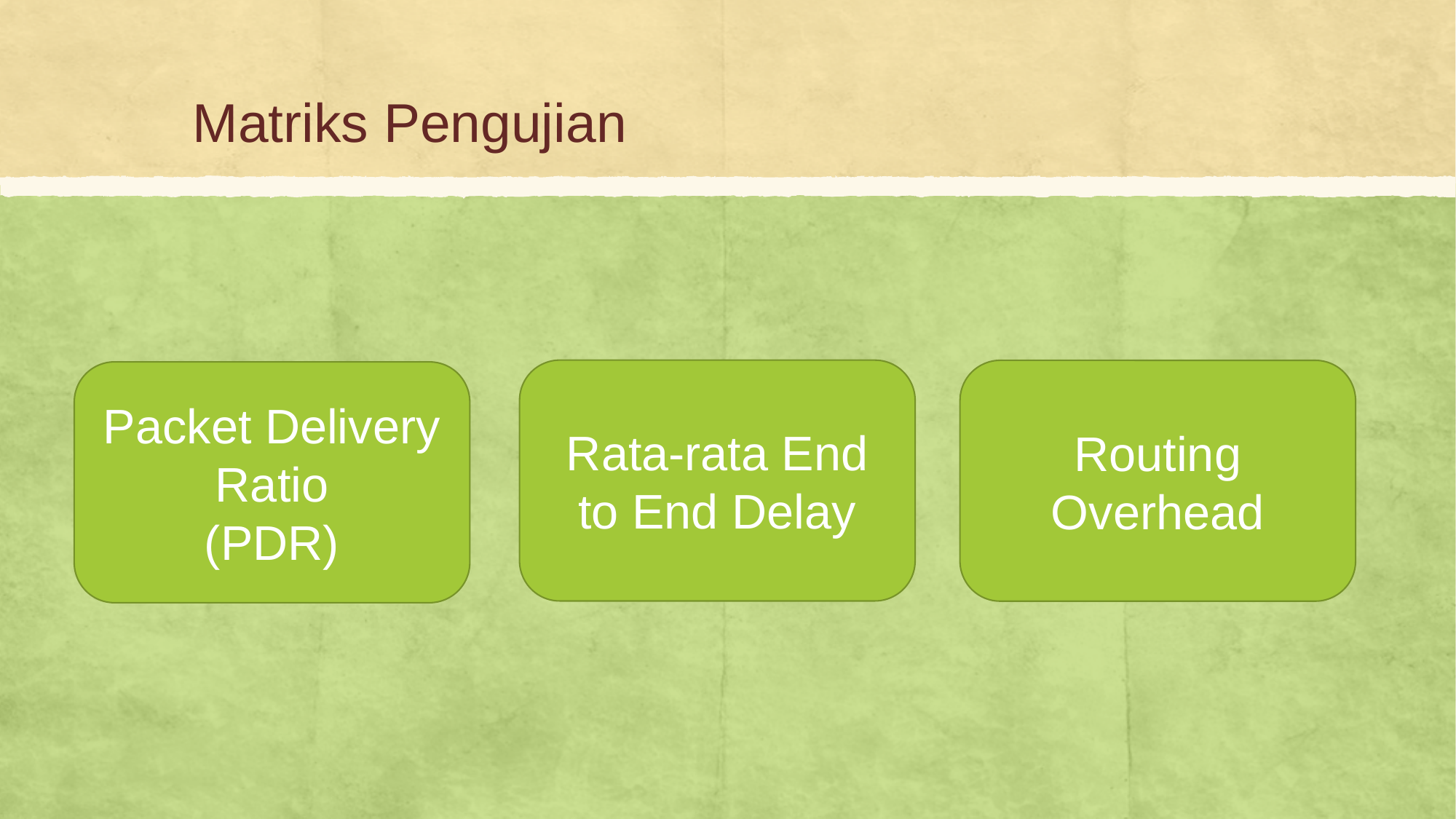

# Matriks Pengujian

Rata-rata End to End Delay
Routing Overhead
Packet Delivery Ratio
(PDR)